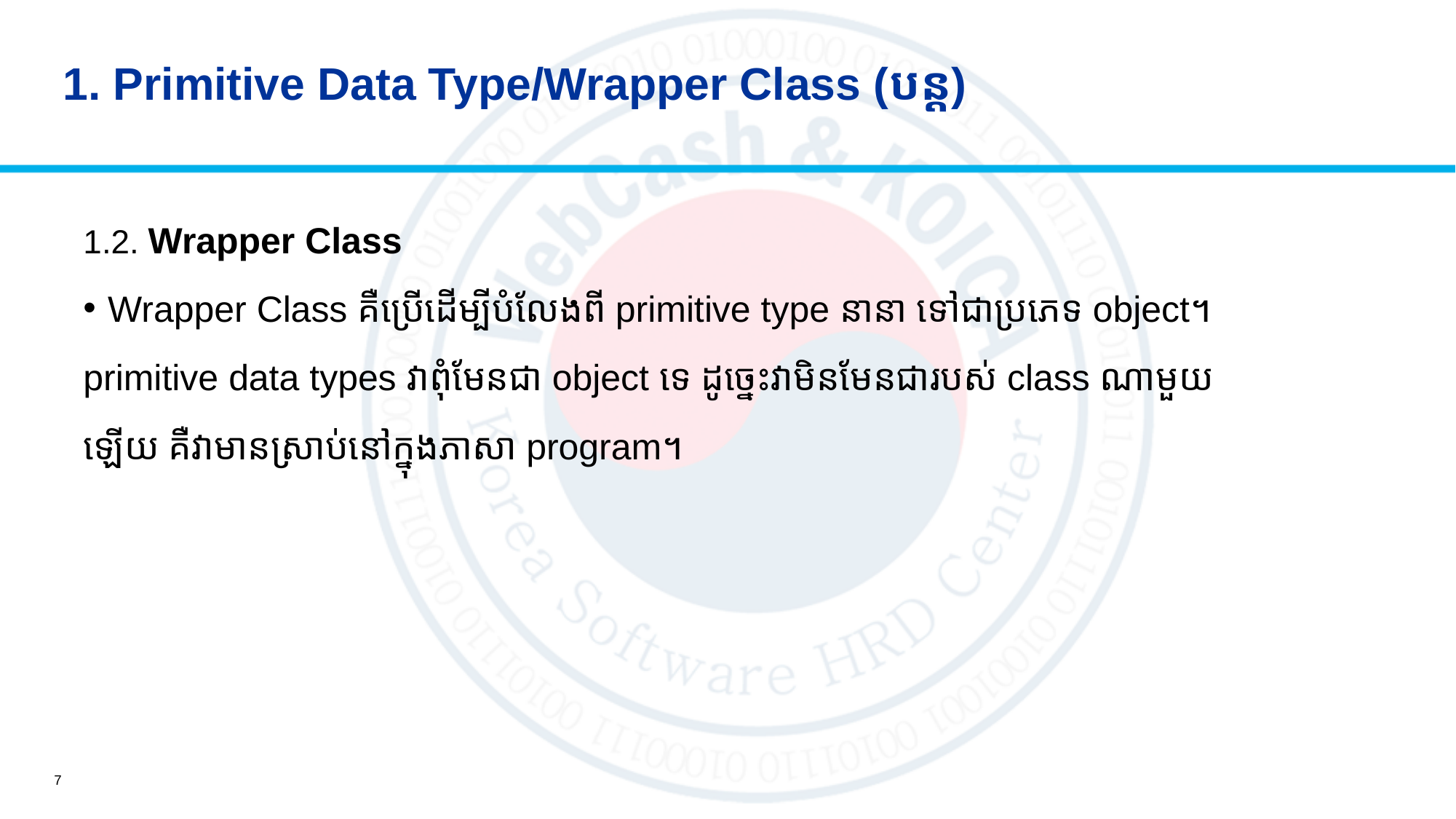

# 1. Primitive Data Type/Wrapper Class (បន្ត)
1.2. Wrapper Class
Wrapper Class គឺប្រើដើម្បីបំលែងពី primitive type នានា ទៅជាប្រភេទ object។
primitive data types វាពុំមែនជា object ទេ ដូច្នេះវាមិនមែនជារបស់ class ណាមួយ
ឡើយ គឺវាមានស្រាប់នៅក្នុងភាសា program។
7